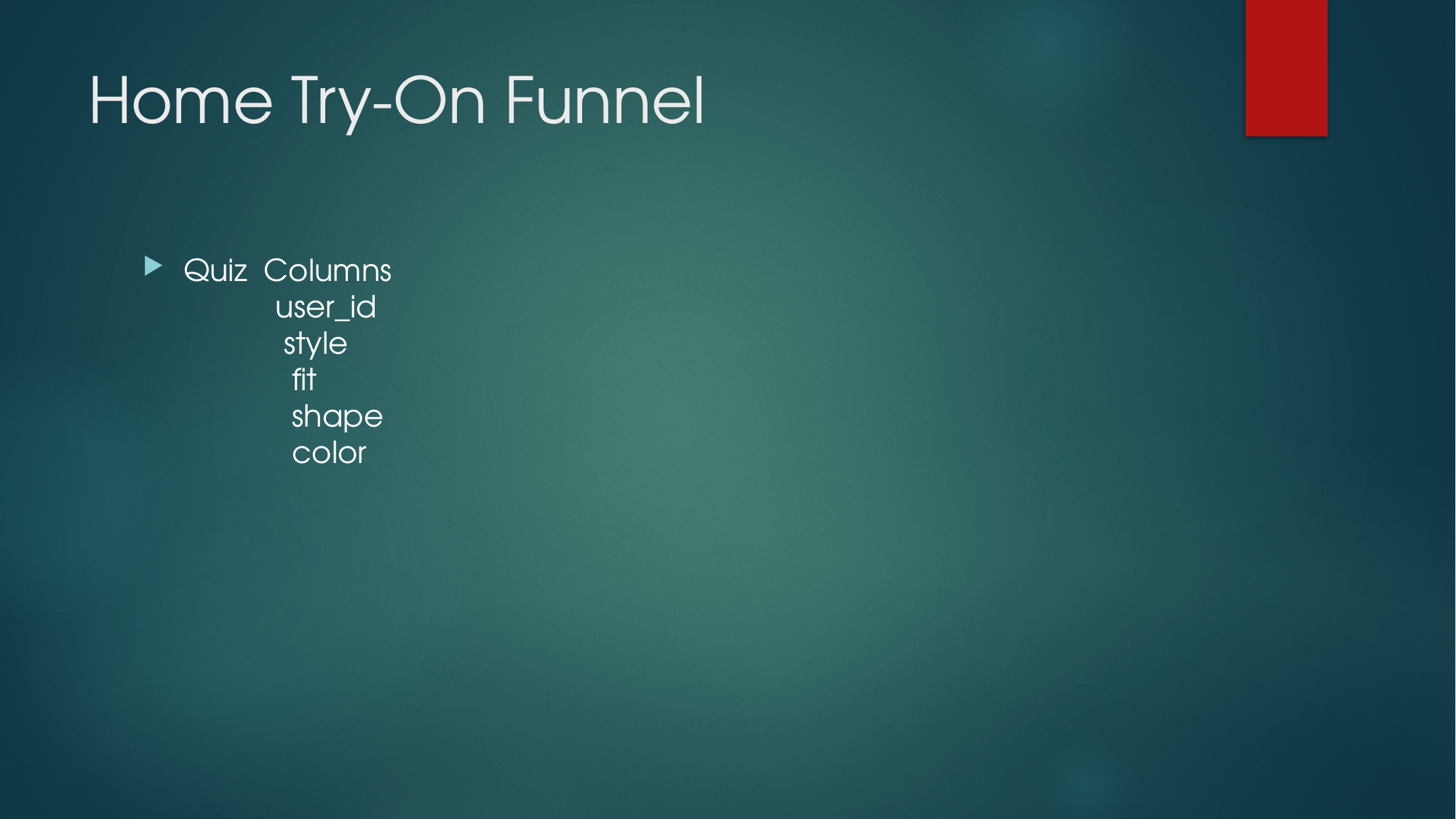

# Home Try-On Funnel
Quiz  Columns
           user_id
            style
             fit
             shape
             color